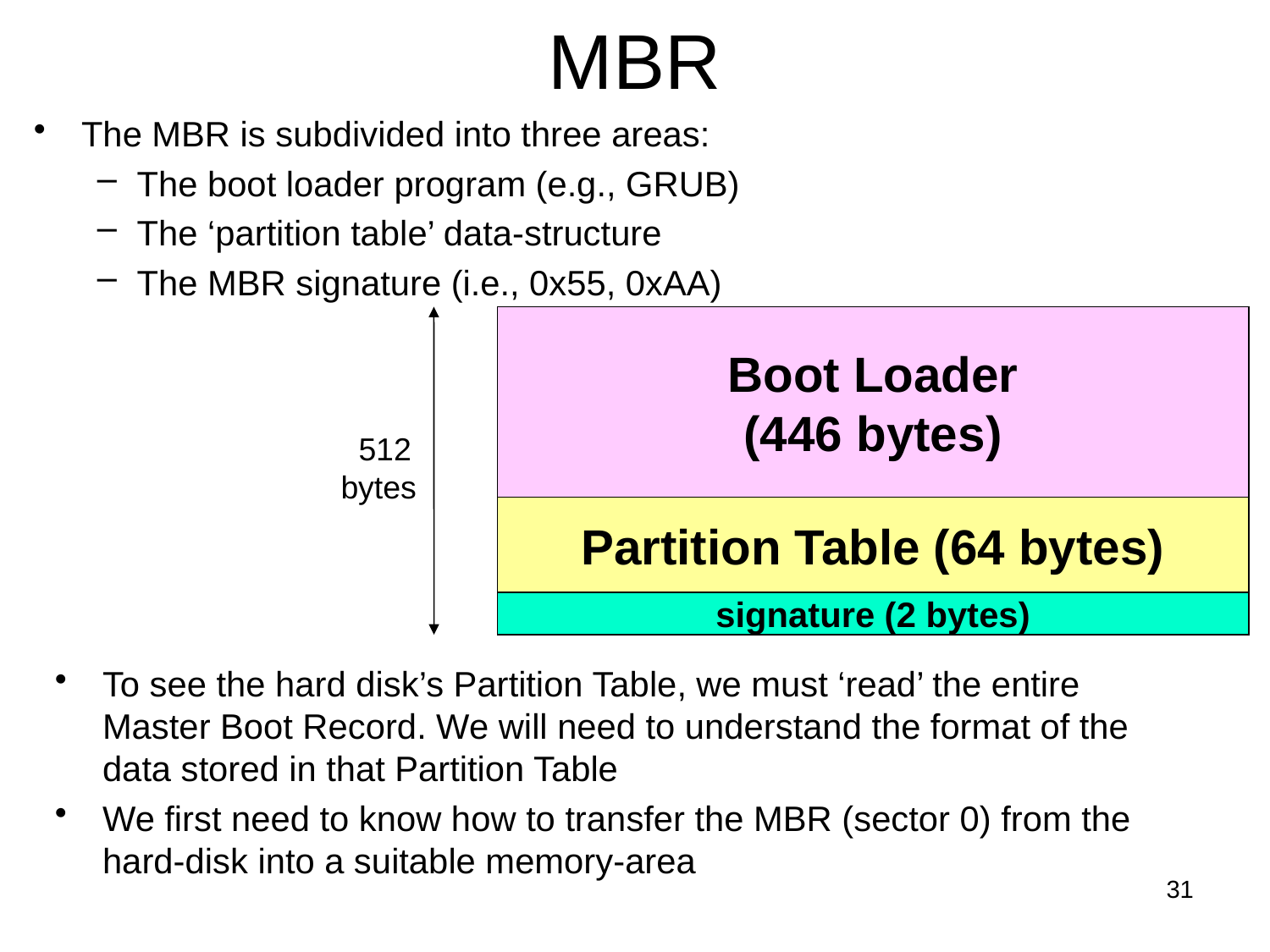

MBR
The MBR is subdivided into three areas:
The boot loader program (e.g., GRUB)
The ‘partition table’ data-structure
The MBR signature (i.e., 0x55, 0xAA)

Boot Loader
(446 bytes)
  512
bytes
Partition Table (64 bytes)
signature (2 bytes)
To see the hard disk’s Partition Table, we must ‘read’ the entire Master Boot Record. We will need to understand the format of the data stored in that Partition Table
We first need to know how to transfer the MBR (sector 0) from the hard-disk into a suitable memory-area
31